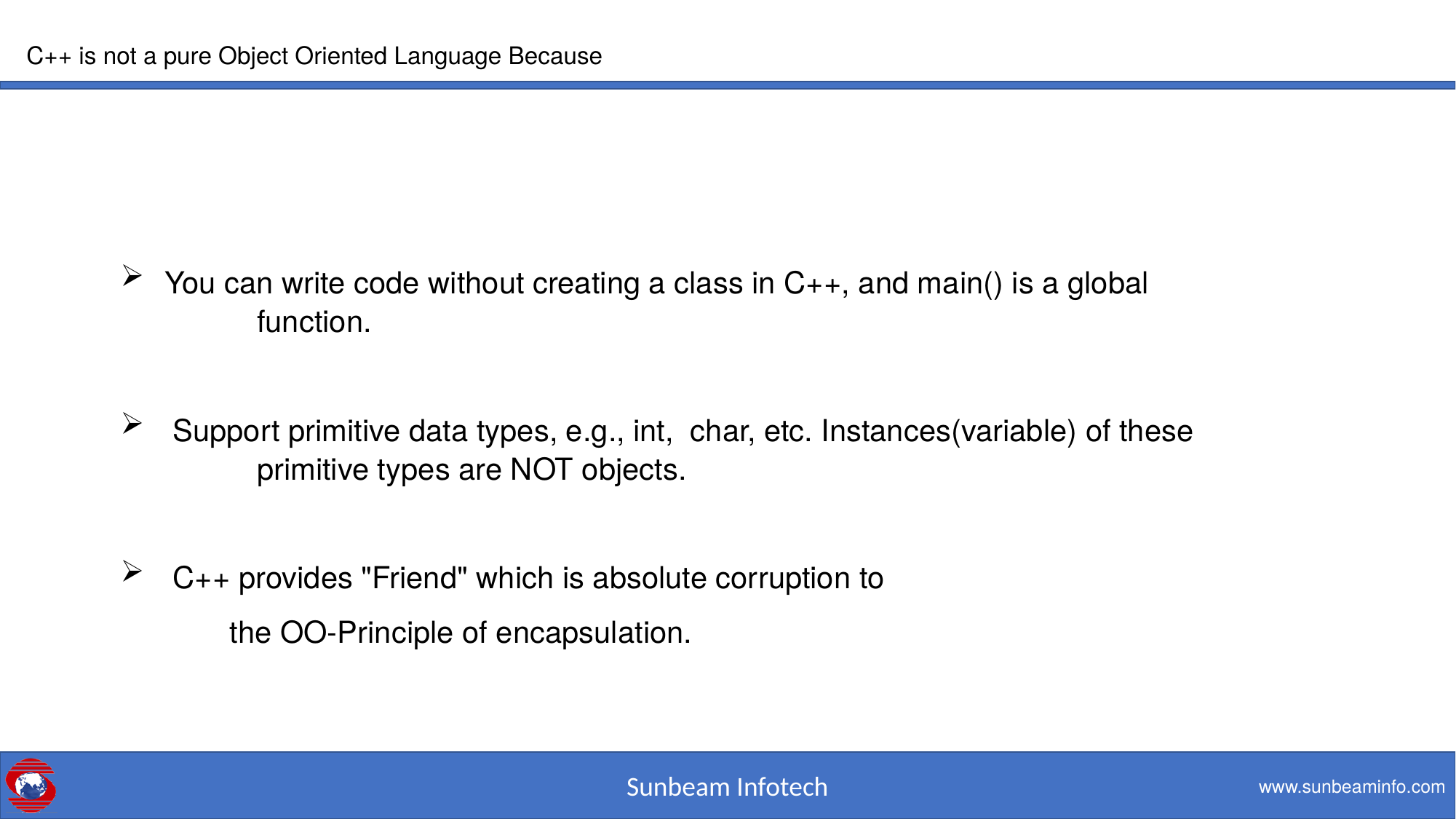

# C++ is not a pure Object Oriented Language Because

  You can write code without creating a class in C++, and main() is a global    	function.

   Support primitive data types, e.g., int,  char, etc. Instances(variable) of these     	primitive types are NOT objects.

   C++ provides "Friend" which is absolute corruption to
	the OO-Principle of encapsulation.